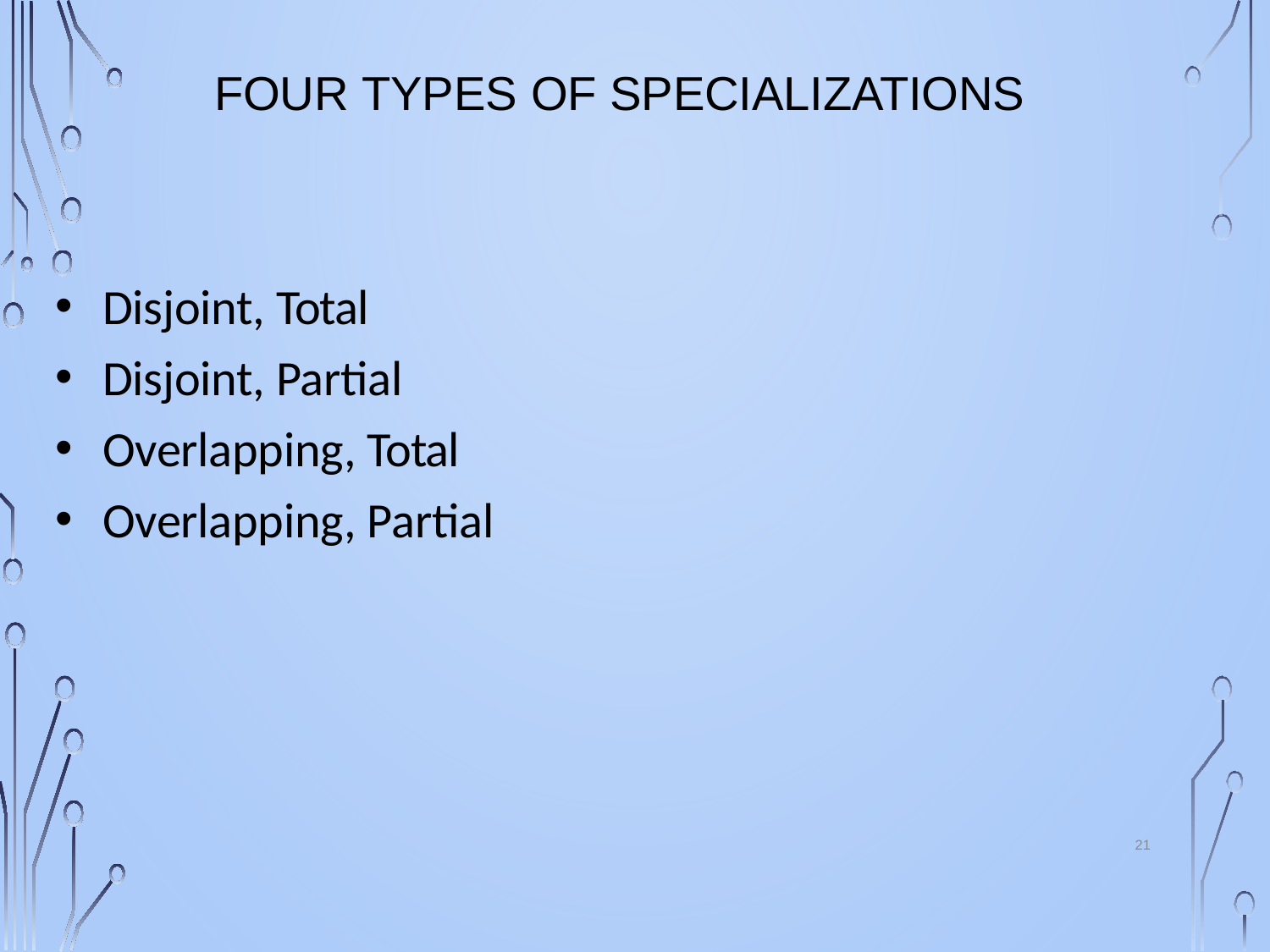

# Four types of Specializations
Disjoint, Total
Disjoint, Partial
Overlapping, Total
Overlapping, Partial
21